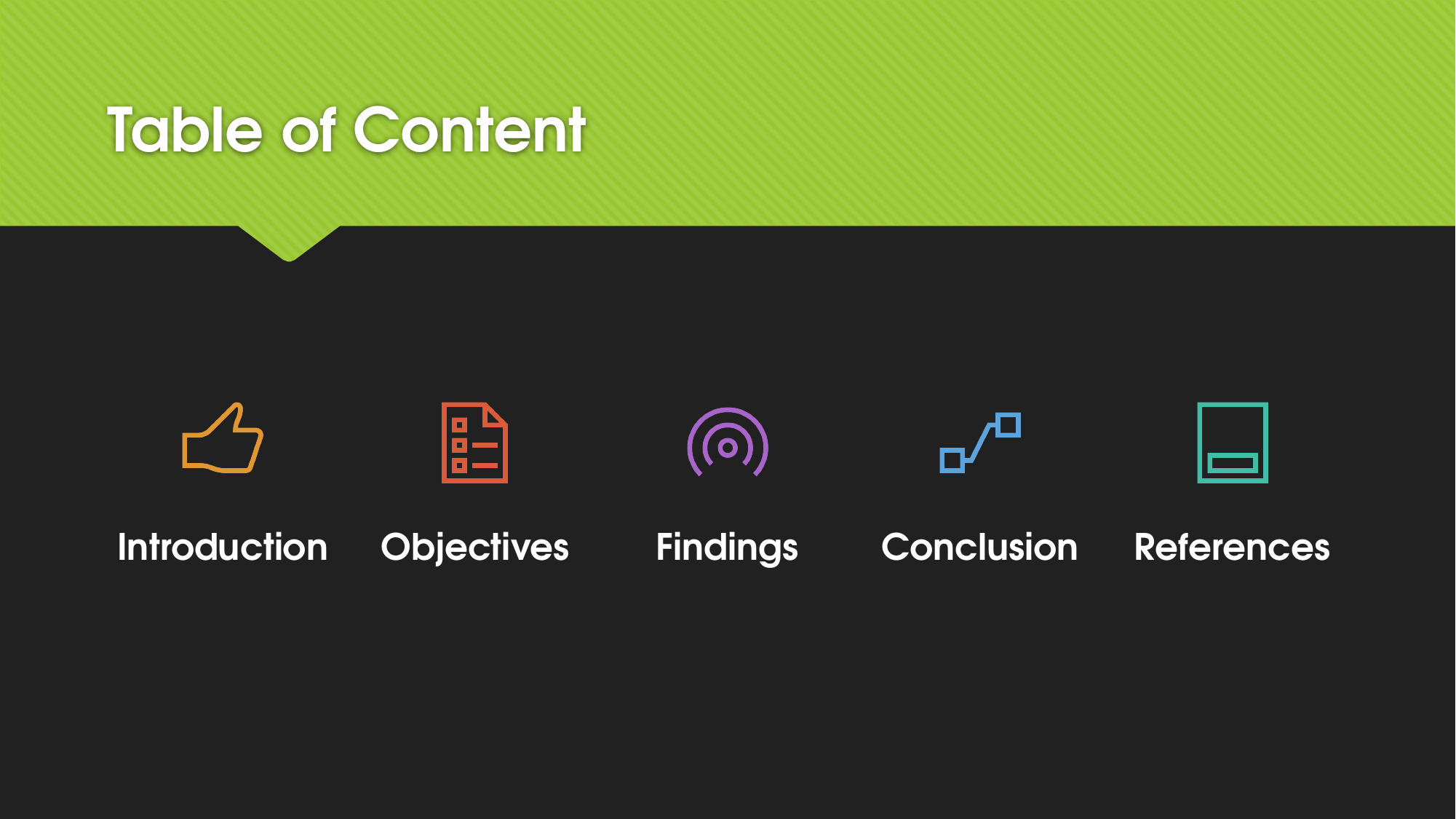

# Table of Content
Introduction
Objectives
Findings
Conclusion
References